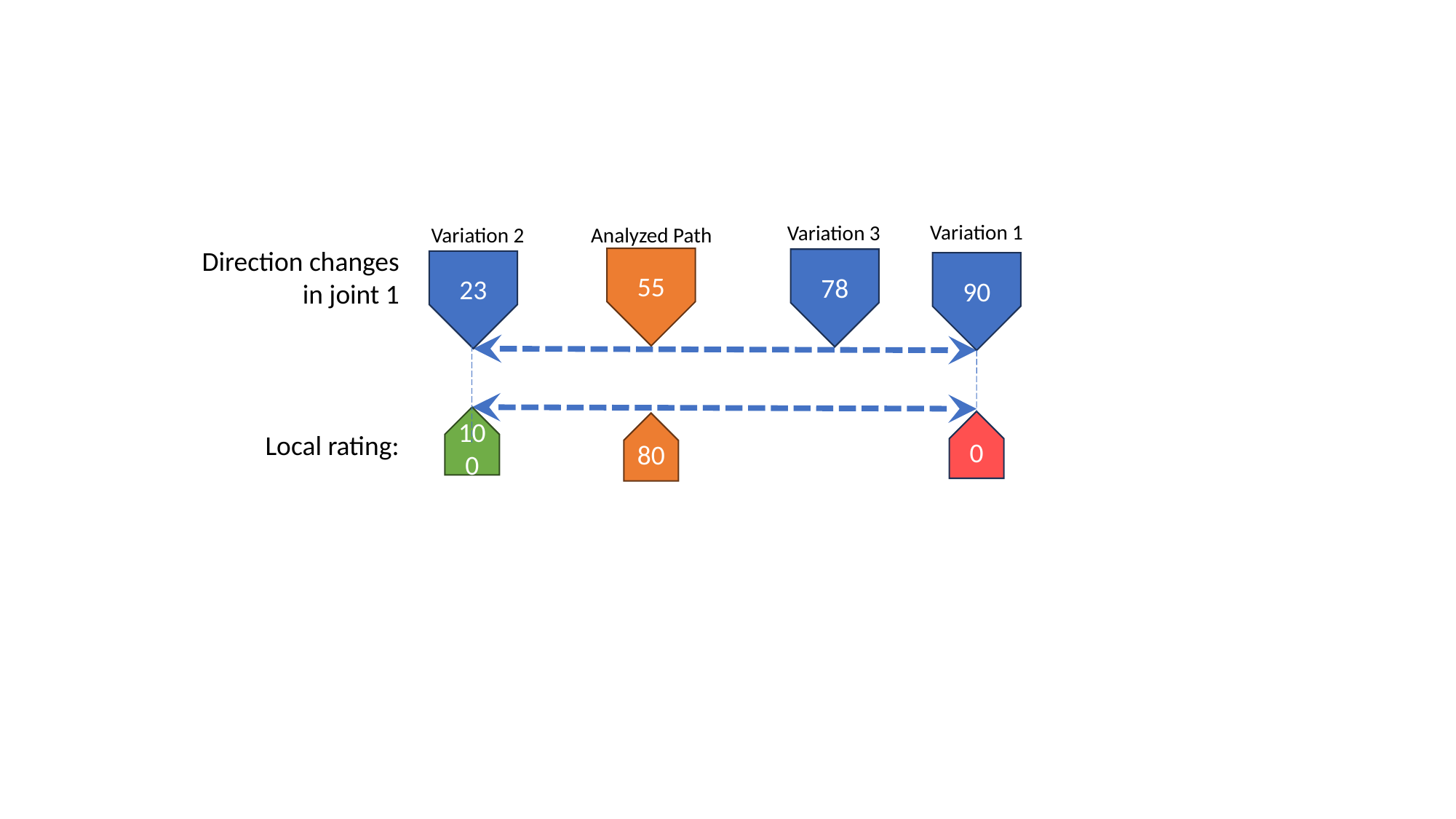

Variation 1
Variation 3
Variation 2
Analyzed Path
Direction changes in joint 1
55
78
23
90
100
0
80
Local rating: